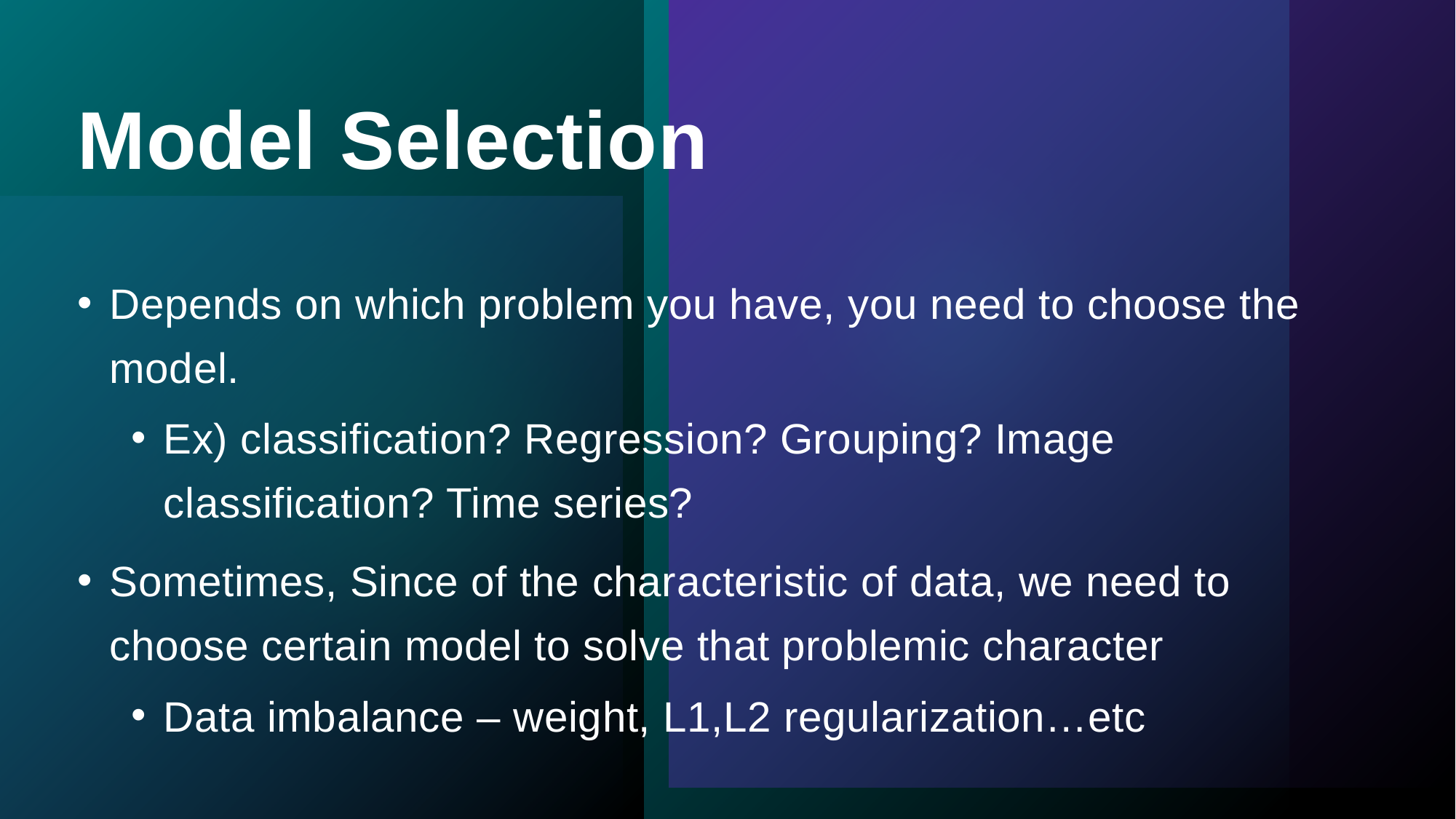

# Model Selection
Depends on which problem you have, you need to choose the  model.
Ex) classification? Regression? Grouping? Image classification? Time series?
Sometimes, Since of the characteristic of data, we need to choose certain model to solve that problemic character
Data imbalance – weight, L1,L2 regularization…etc